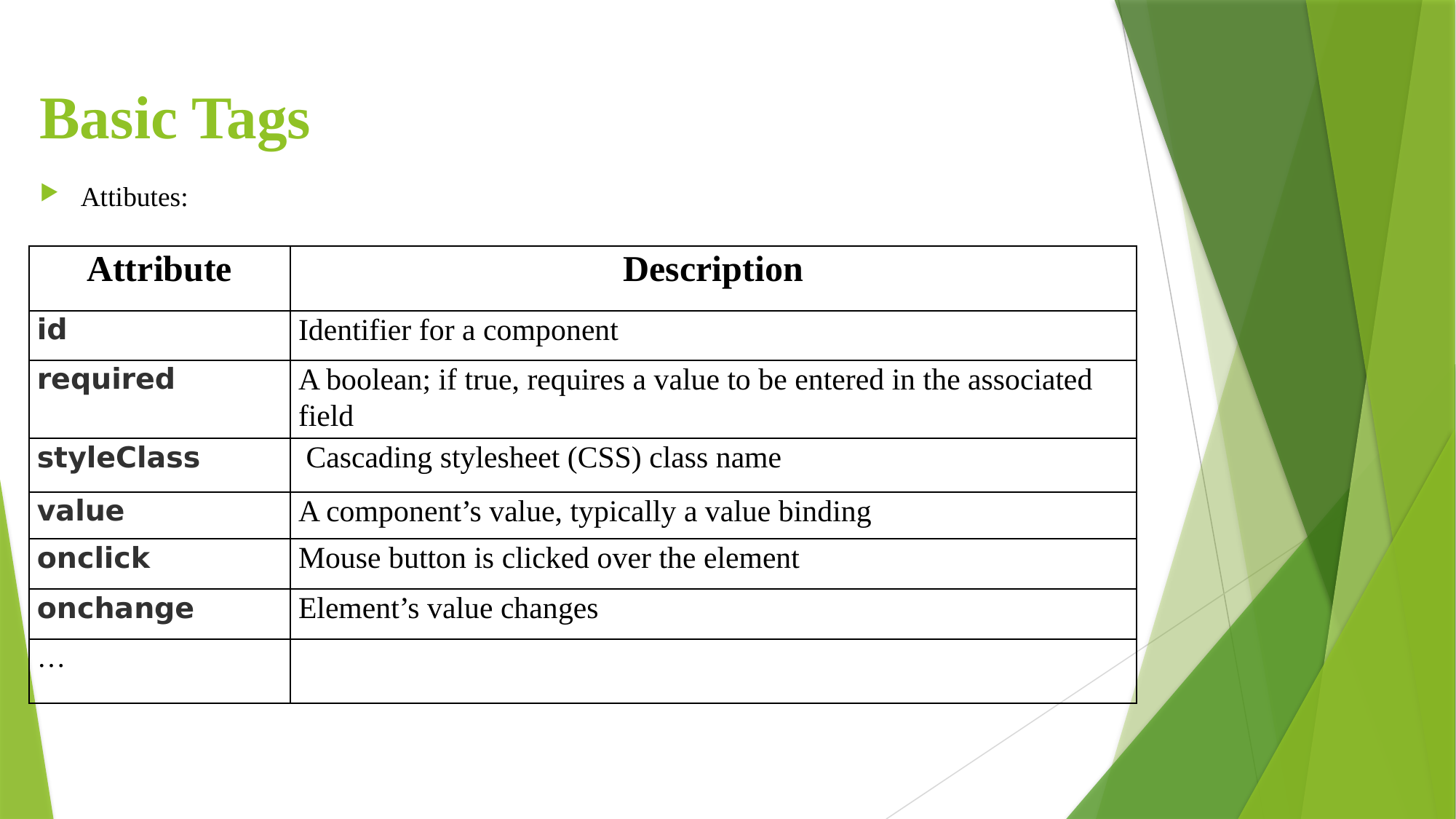

# Basic Tags
Attibutes:

| Attribute | Description |
| --- | --- |
| id | Identifier for a component |
| required | A boolean; if true, requires a value to be entered in the associated field |
| styleClass | Cascading stylesheet (CSS) class name |
| value | A component’s value, typically a value binding |
| onclick | Mouse button is clicked over the element |
| onchange | Element’s value changes |
| … |  |